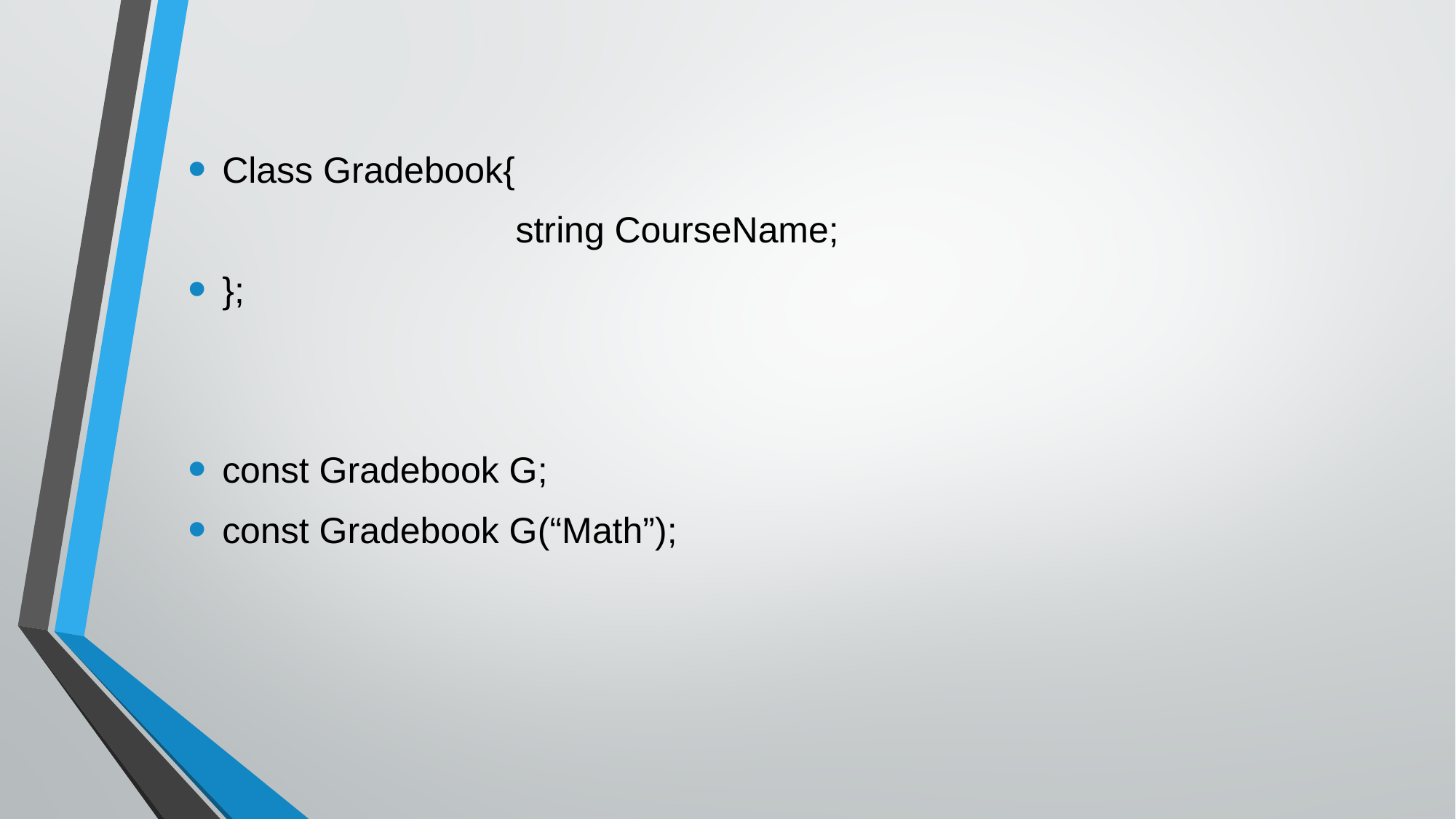

Class Gradebook{
     			string CourseName;
};

const Gradebook G;
const Gradebook G(“Math”);